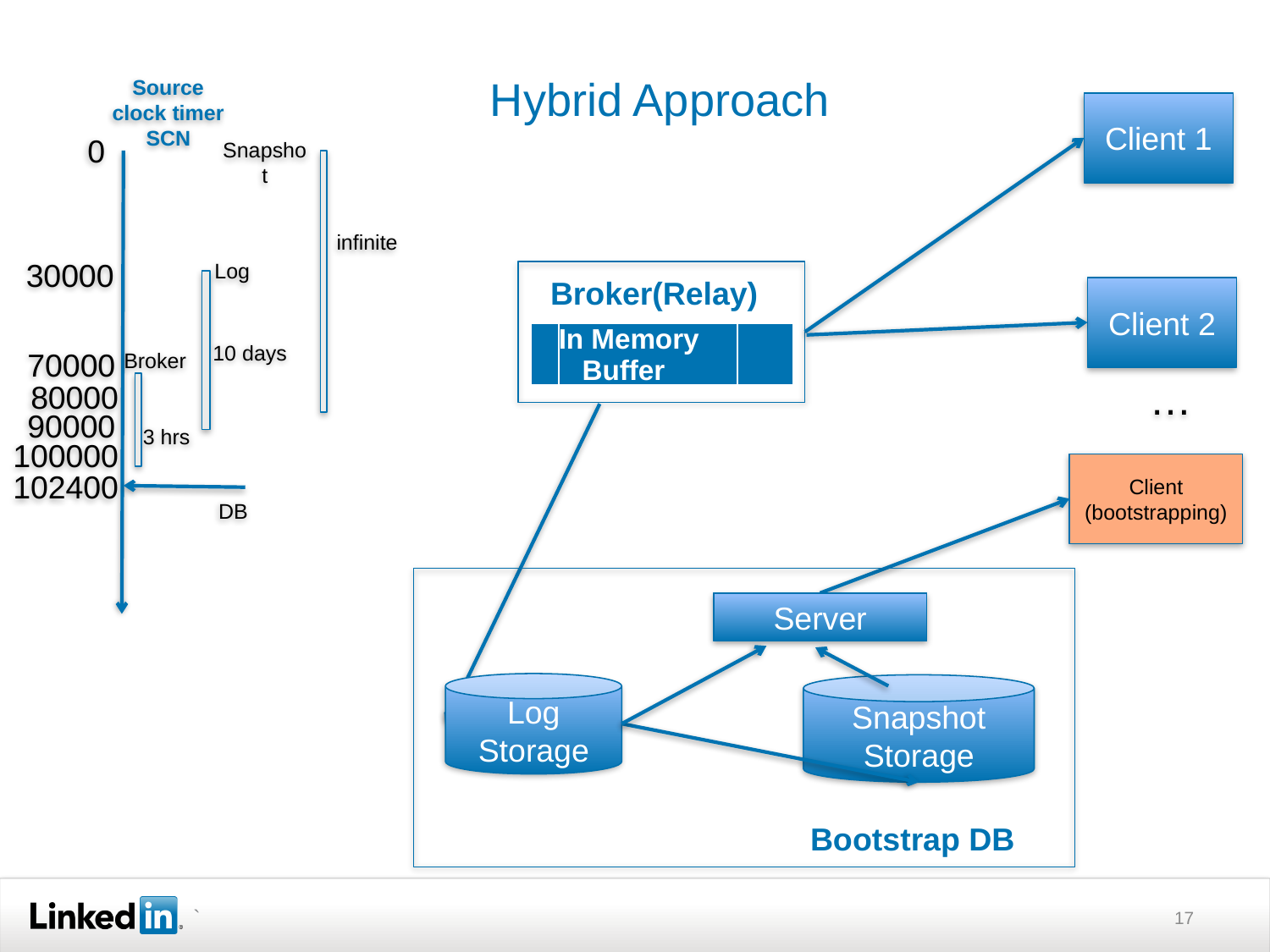

# Hybrid Approach
Source clock timer
SCN
Client 1
0
Snapshot

infinite
Log

30000
Broker(Relay)

Client 2
|  | In Memory Buffer |  |
| --- | --- | --- |
10 days
Broker

70000
…
80000
90000
3 hrs
100000
Client (bootstrapping)
102400
DB

Bootstrap DB
Log Storage
Snapshot Storage
Server
17